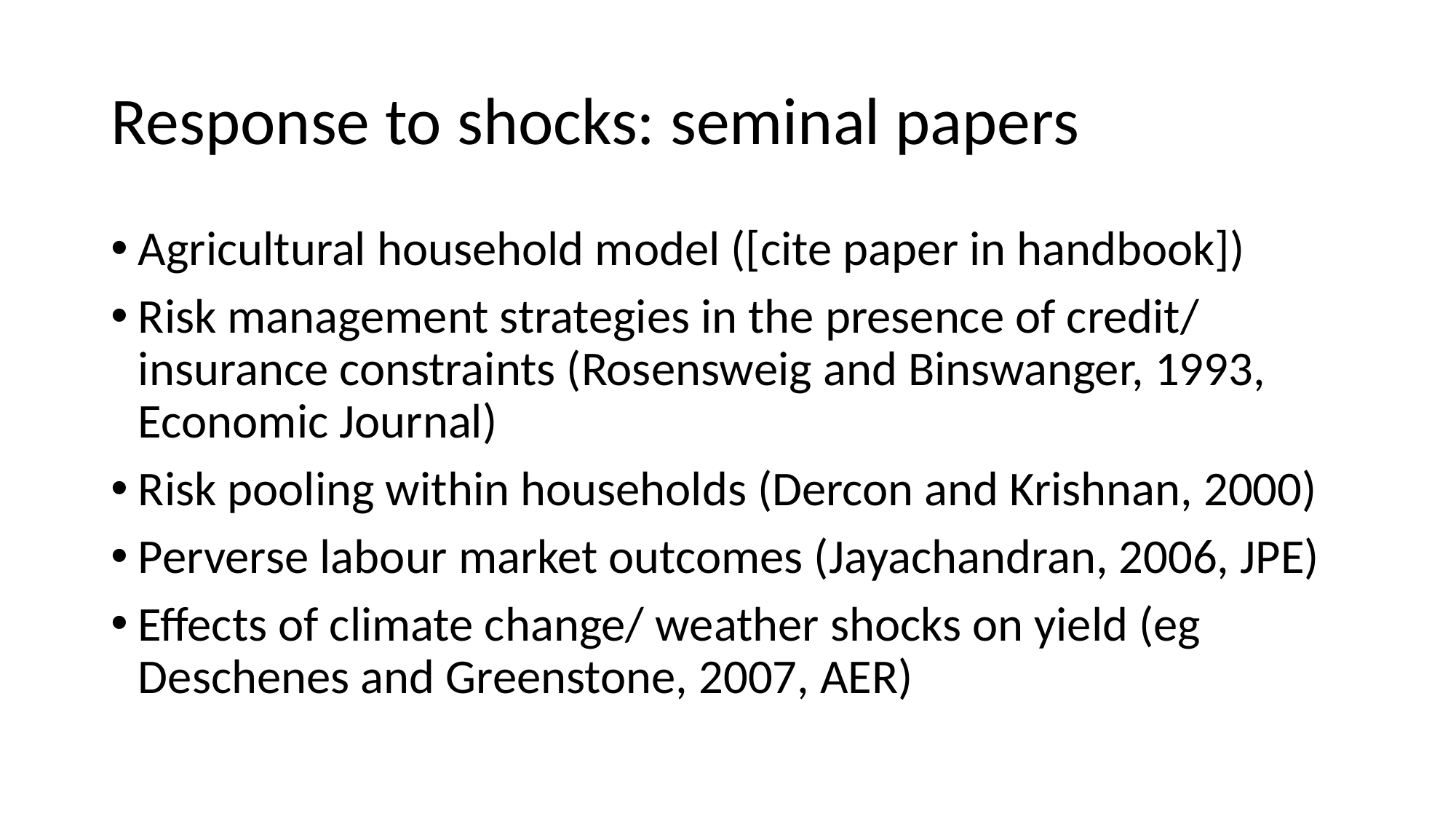

# Response to shocks: seminal papers
Agricultural household model ([cite paper in handbook])
Risk management strategies in the presence of credit/ insurance constraints (Rosensweig and Binswanger, 1993, Economic Journal)
Risk pooling within households (Dercon and Krishnan, 2000)
Perverse labour market outcomes (Jayachandran, 2006, JPE)
Effects of climate change/ weather shocks on yield (eg Deschenes and Greenstone, 2007, AER)